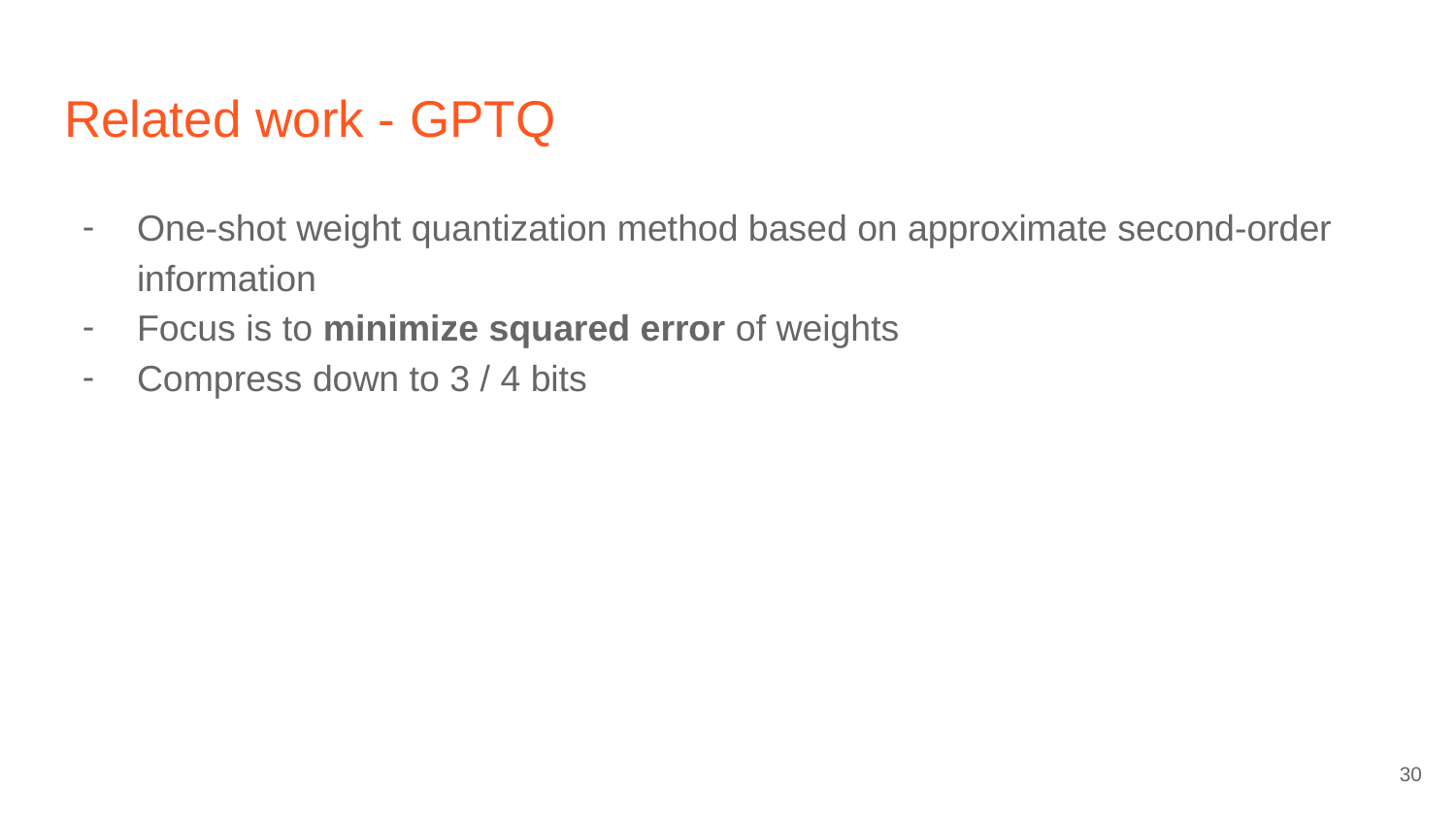

# Related work - GPTQ
One-shot weight quantization method based on approximate second-order information
Focus is to minimize squared error of weights
Compress down to 3 / 4 bits
30